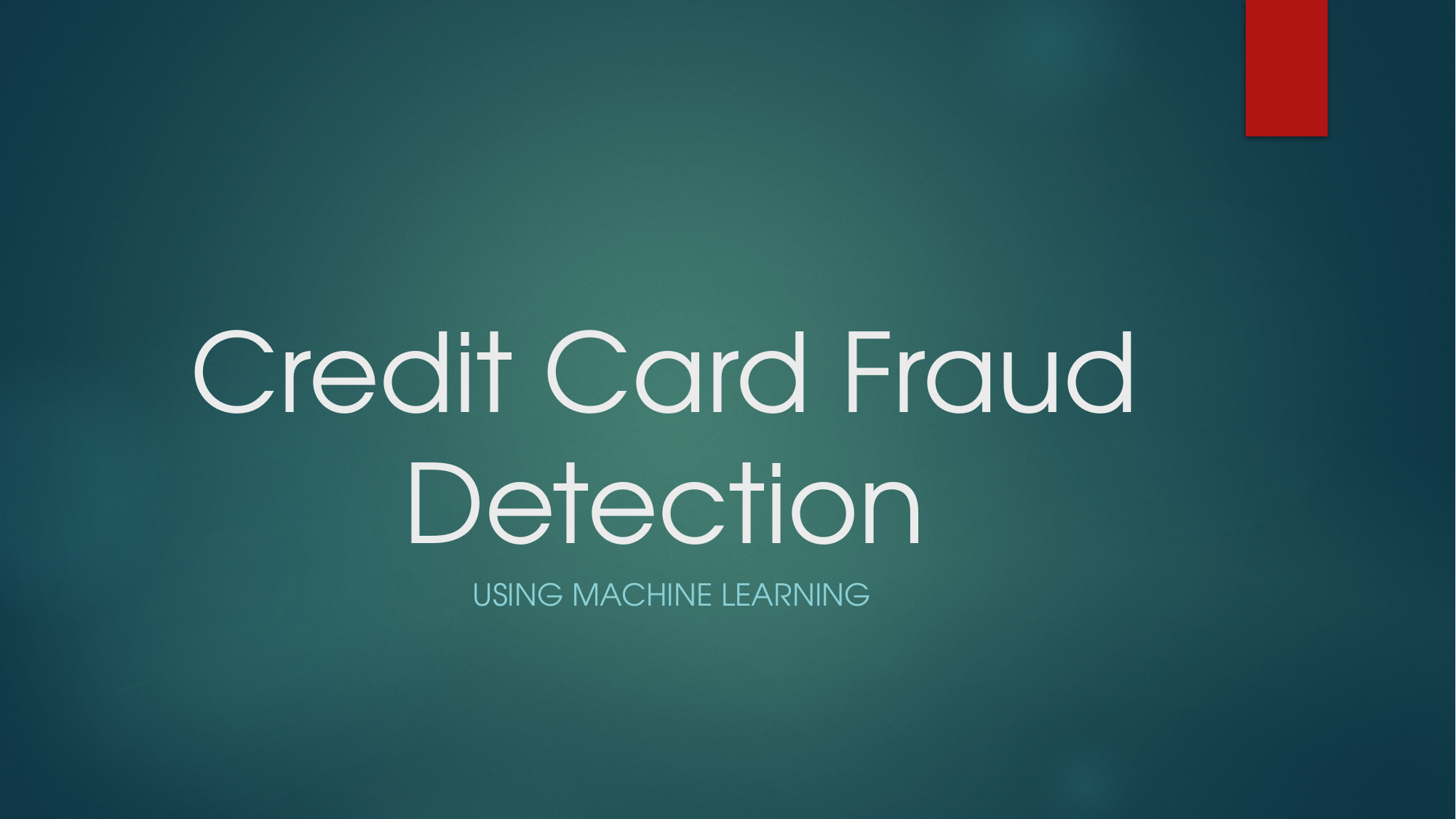

# Credit Card Fraud Detection
Using Machine Learning